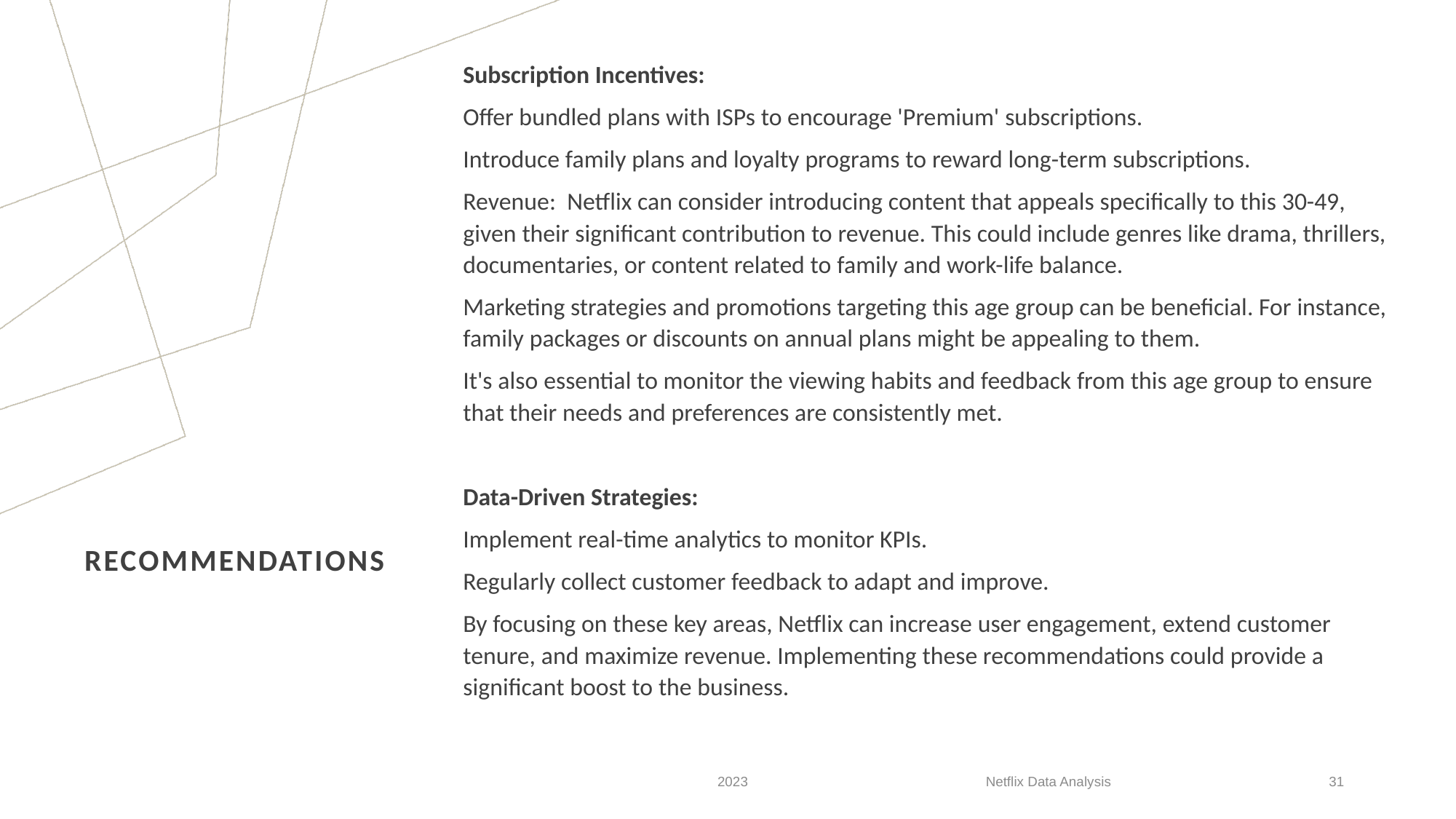

Subscription Incentives:
Offer bundled plans with ISPs to encourage 'Premium' subscriptions.
Introduce family plans and loyalty programs to reward long-term subscriptions.
Revenue:  Netflix can consider introducing content that appeals specifically to this 30-49, given their significant contribution to revenue. This could include genres like drama, thrillers, documentaries, or content related to family and work-life balance.
Marketing strategies and promotions targeting this age group can be beneficial. For instance, family packages or discounts on annual plans might be appealing to them.
It's also essential to monitor the viewing habits and feedback from this age group to ensure that their needs and preferences are consistently met.

Data-Driven Strategies:
Implement real-time analytics to monitor KPIs.
Regularly collect customer feedback to adapt and improve.
By focusing on these key areas, Netflix can increase user engagement, extend customer tenure, and maximize revenue. Implementing these recommendations could provide a significant boost to the business.

# Recommendations
2023
Netflix Data Analysis
31